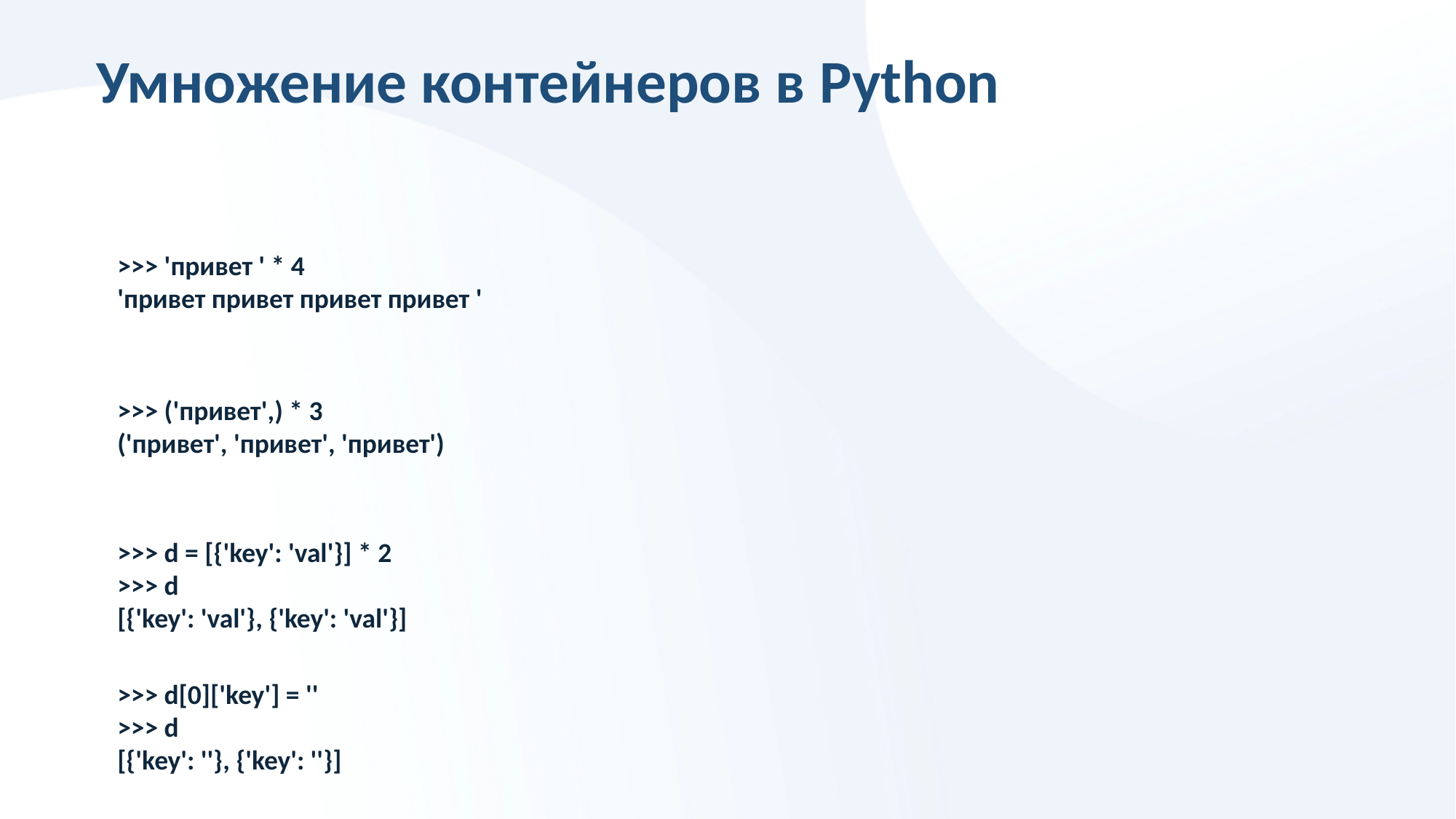

Умножение контейнеров в Python
>>> 'привет ' * 4
'привет привет привет привет '
>>> ('привет',) * 3
('привет', 'привет', 'привет')

>>> d = [{'key': 'val'}] * 2
>>> d
[{'key': 'val'}, {'key': 'val'}]
>>> d[0]['key'] = ''
>>> d
[{'key': ''}, {'key': ''}]